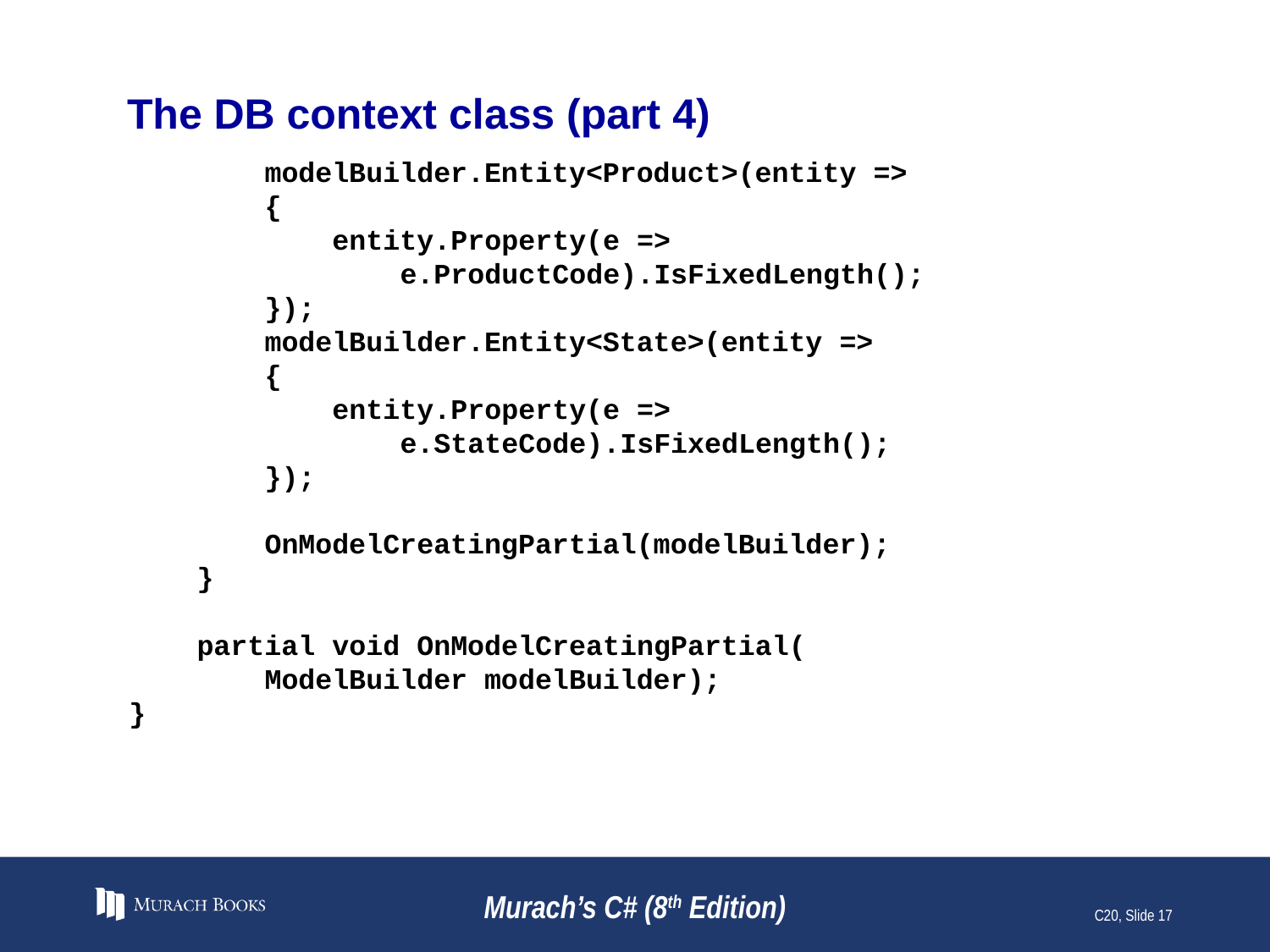

# The DB context class (part 4)
        modelBuilder.Entity<Product>(entity =>
        {
            entity.Property(e =>
                e.ProductCode).IsFixedLength();
        });
        modelBuilder.Entity<State>(entity =>
        {
            entity.Property(e =>
                e.StateCode).IsFixedLength();
        });

        OnModelCreatingPartial(modelBuilder);
    }

    partial void OnModelCreatingPartial(
        ModelBuilder modelBuilder);
}

Murach’s C# (8th Edition)

C20, Slide 17